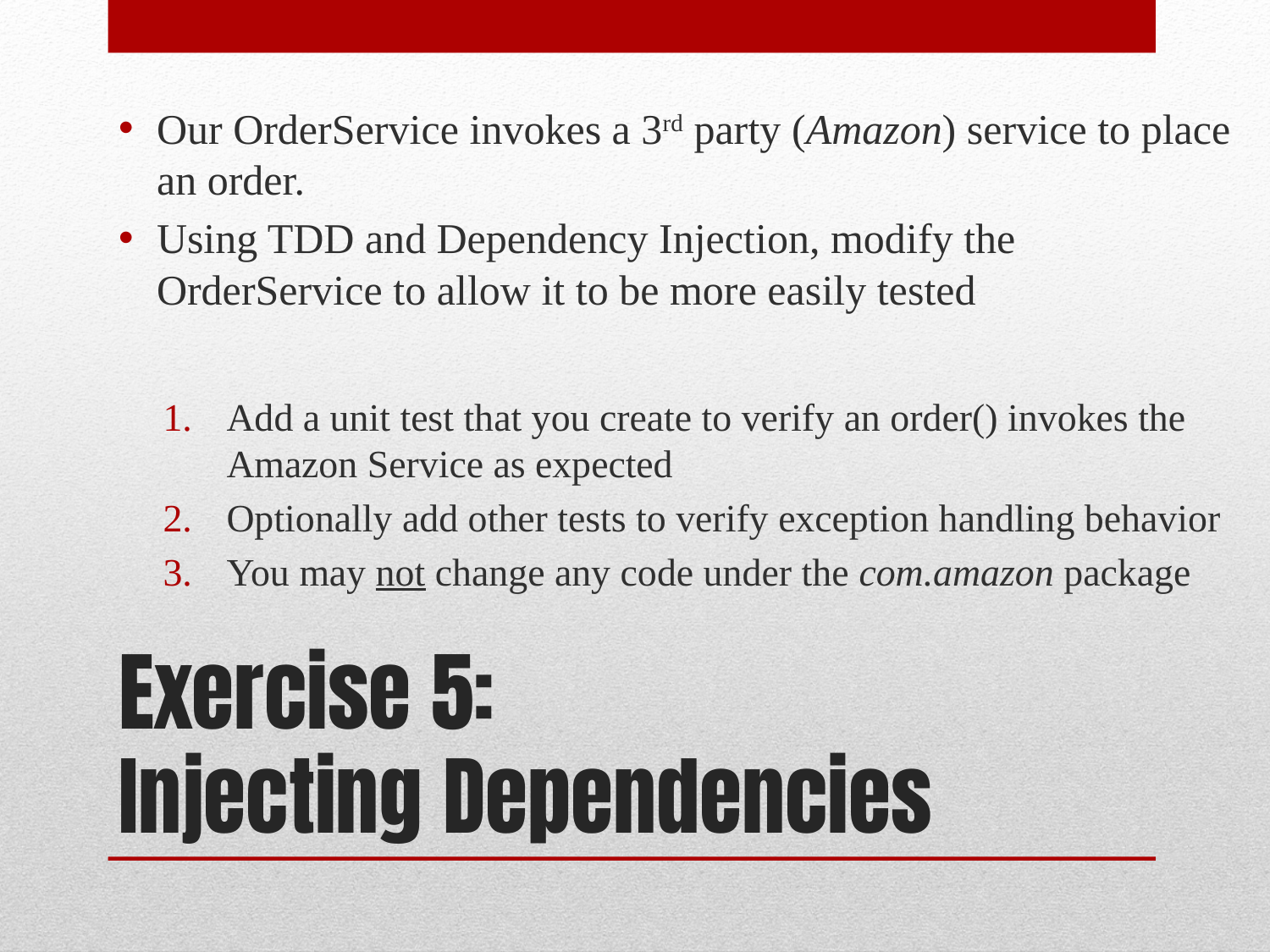

Our OrderService invokes a 3rd party (Amazon) service to place an order.
Using TDD and Dependency Injection, modify the OrderService to allow it to be more easily tested

Add a unit test that you create to verify an order() invokes the Amazon Service as expected
Optionally add other tests to verify exception handling behavior
You may not change any code under the com.amazon package

# Exercise 5: Injecting Dependencies